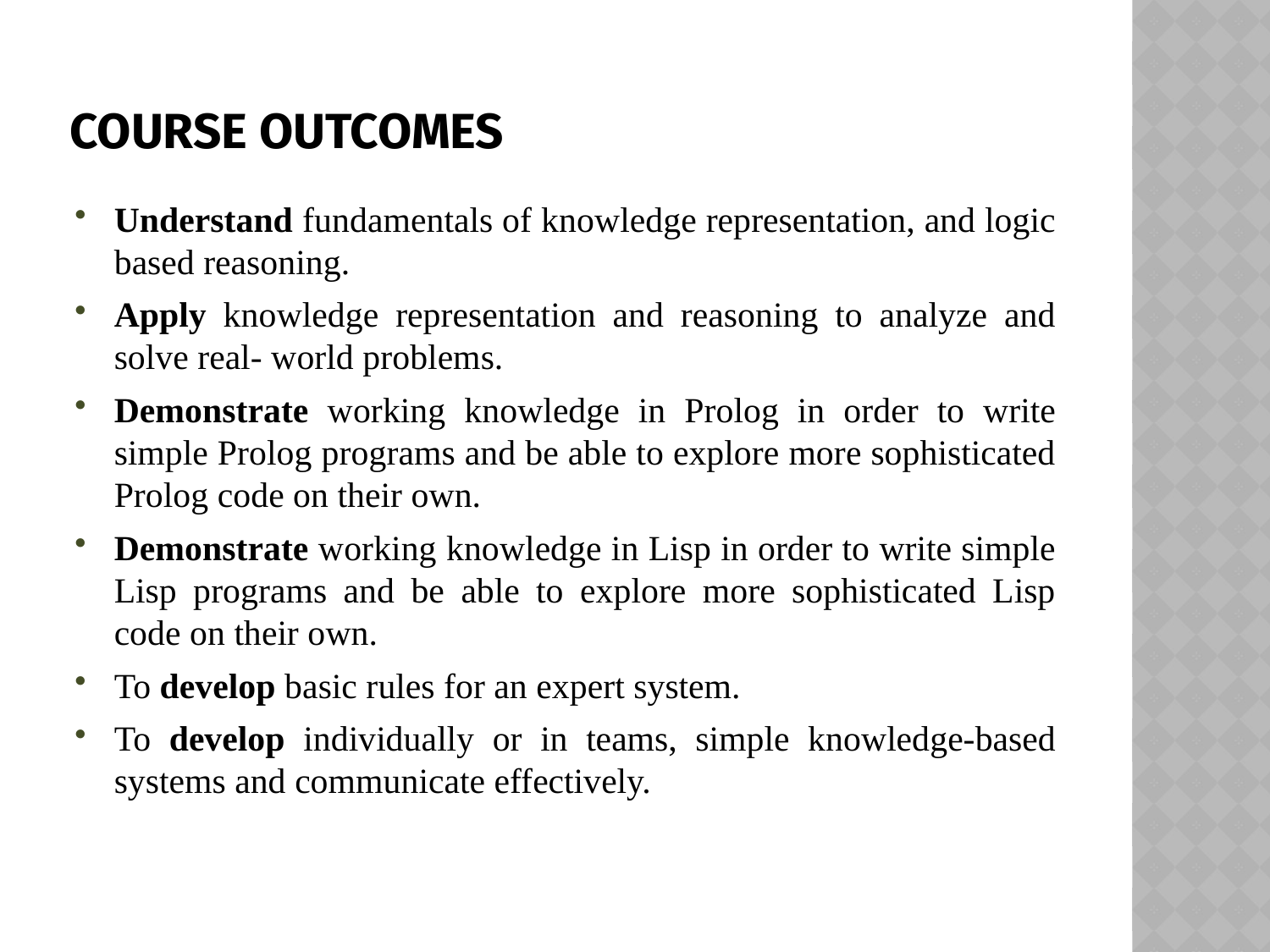

# Course Outcomes
Understand fundamentals of knowledge representation, and logic based reasoning.
Apply knowledge representation and reasoning to analyze and solve real- world problems.
Demonstrate working knowledge in Prolog in order to write simple Prolog programs and be able to explore more sophisticated Prolog code on their own.
Demonstrate working knowledge in Lisp in order to write simple Lisp programs and be able to explore more sophisticated Lisp code on their own.
To develop basic rules for an expert system.
To develop individually or in teams, simple knowledge-based systems and communicate effectively.